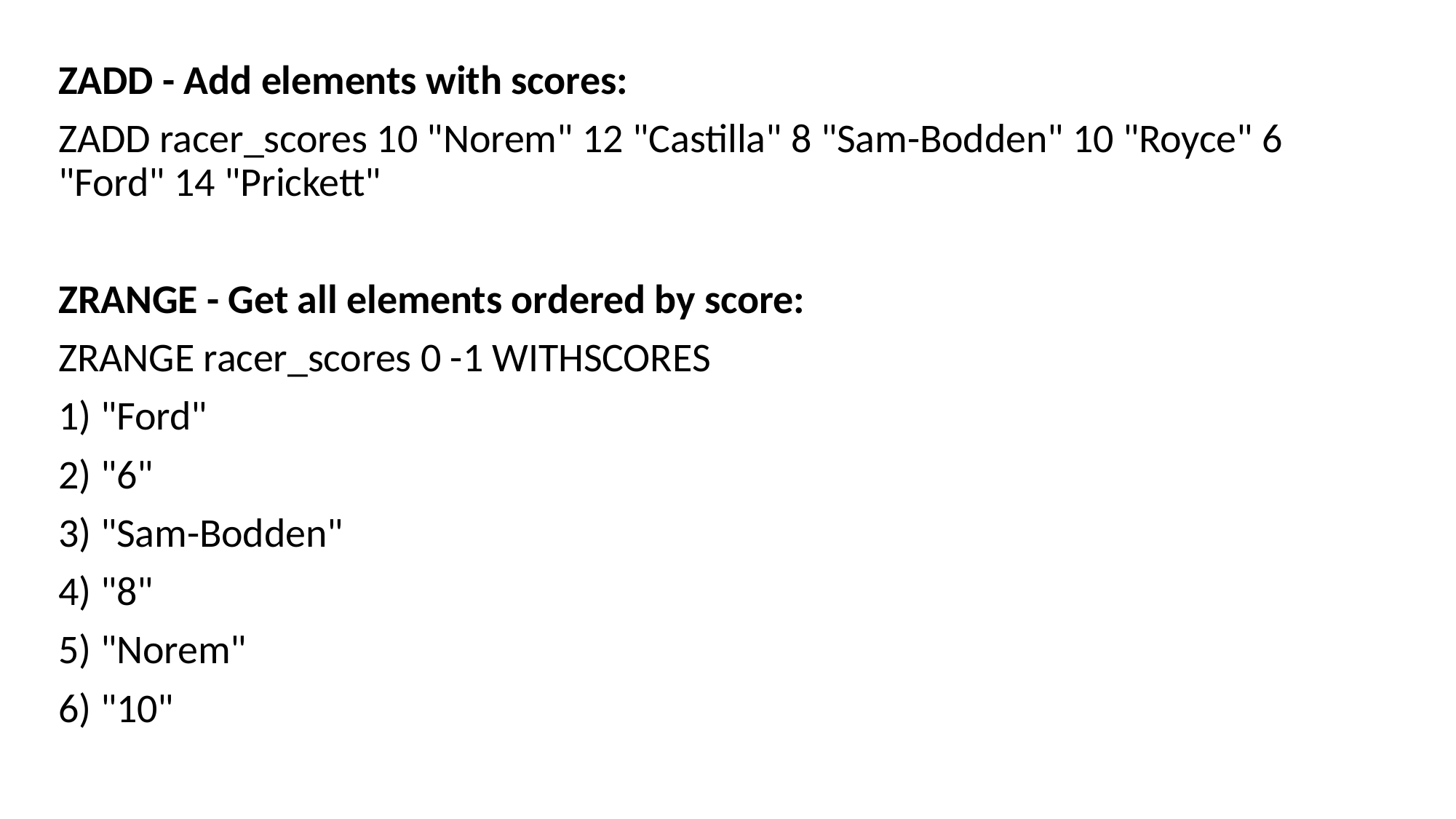

ZADD - Add elements with scores:
ZADD racer_scores 10 "Norem" 12 "Castilla" 8 "Sam-Bodden" 10 "Royce" 6 "Ford" 14 "Prickett"

ZRANGE - Get all elements ordered by score:
ZRANGE racer_scores 0 -1 WITHSCORES
1) "Ford"
2) "6"
3) "Sam-Bodden"
4) "8"
5) "Norem"
6) "10"